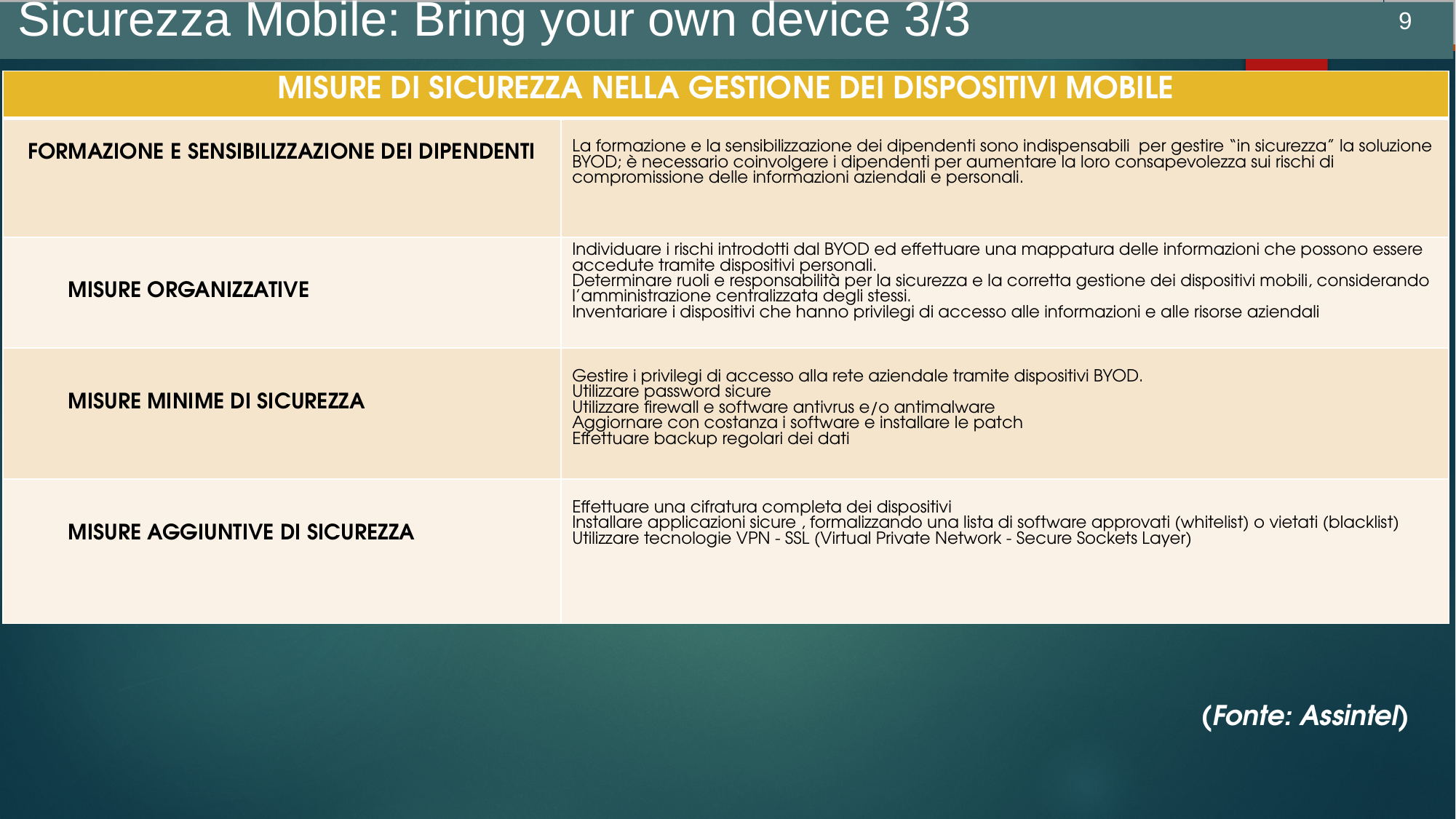

Gli attacchi informatici nella storia
9
Sicurezza Mobile: Bring your own device 3/3
Immagine
Rifare in grafica stile corso

| MISURE DI SICUREZZA NELLA GESTIONE DEI DISPOSITIVI MOBILE |  |
| --- | --- |
| FORMAZIONE E SENSIBILIZZAZIONE DEI DIPENDENTI | La formazione e la sensibilizzazione dei dipendenti sono indispensabili per gestire “in sicurezza” la soluzione BYOD; è necessario coinvolgere i dipendenti per aumentare la loro consapevolezza sui rischi di compromissione delle informazioni aziendali e personali. |
| MISURE ORGANIZZATIVE | Individuare i rischi introdotti dal BYOD ed effettuare una mappatura delle informazioni che possono essere accedute tramite dispositivi personali. Determinare ruoli e responsabilità per la sicurezza e la corretta gestione dei dispositivi mobili, considerando l’amministrazione centralizzata degli stessi. Inventariare i dispositivi che hanno privilegi di accesso alle informazioni e alle risorse aziendali |
| MISURE MINIME DI SICUREZZA | Gestire i privilegi di accesso alla rete aziendale tramite dispositivi BYOD. Utilizzare password sicure Utilizzare firewall e software antivrus e/o antimalware Aggiornare con costanza i software e installare le patch Effettuare backup regolari dei dati |
| MISURE AGGIUNTIVE DI SICUREZZA | Effettuare una cifratura completa dei dispositivi Installare applicazioni sicure , formalizzando una lista di software approvati (whitelist) o vietati (blacklist) Utilizzare tecnologie VPN - SSL (Virtual Private Network - Secure Sockets Layer) |
(Fonte: Assintel)